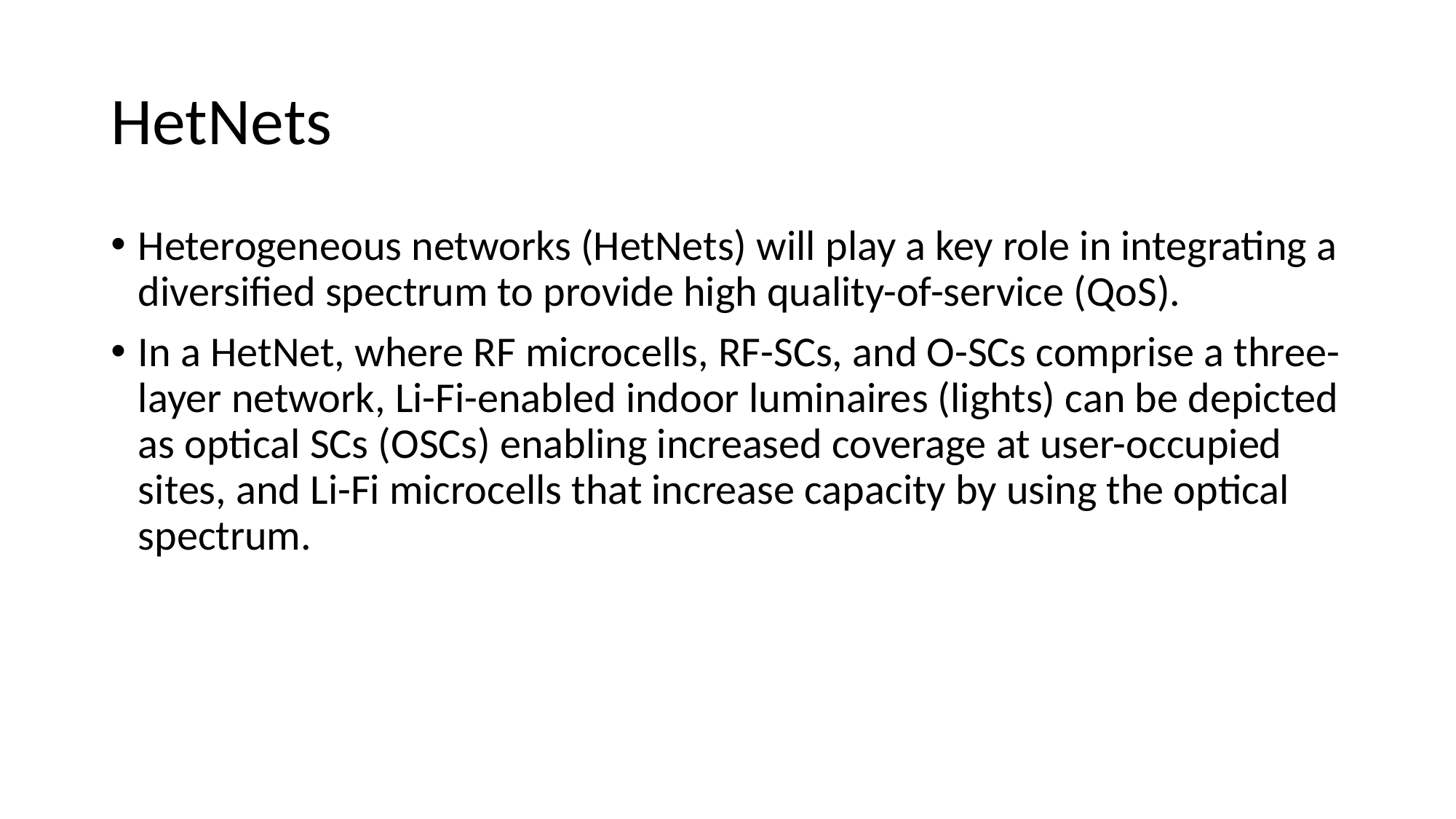

# HetNets
Heterogeneous networks (HetNets) will play a key role in integrating a diversified spectrum to provide high quality-of-service (QoS).
In a HetNet, where RF microcells, RF-SCs, and O-SCs comprise a three-layer network, Li-Fi-enabled indoor luminaires (lights) can be depicted as optical SCs (OSCs) enabling increased coverage at user-occupied sites, and Li-Fi microcells that increase capacity by using the optical spectrum.